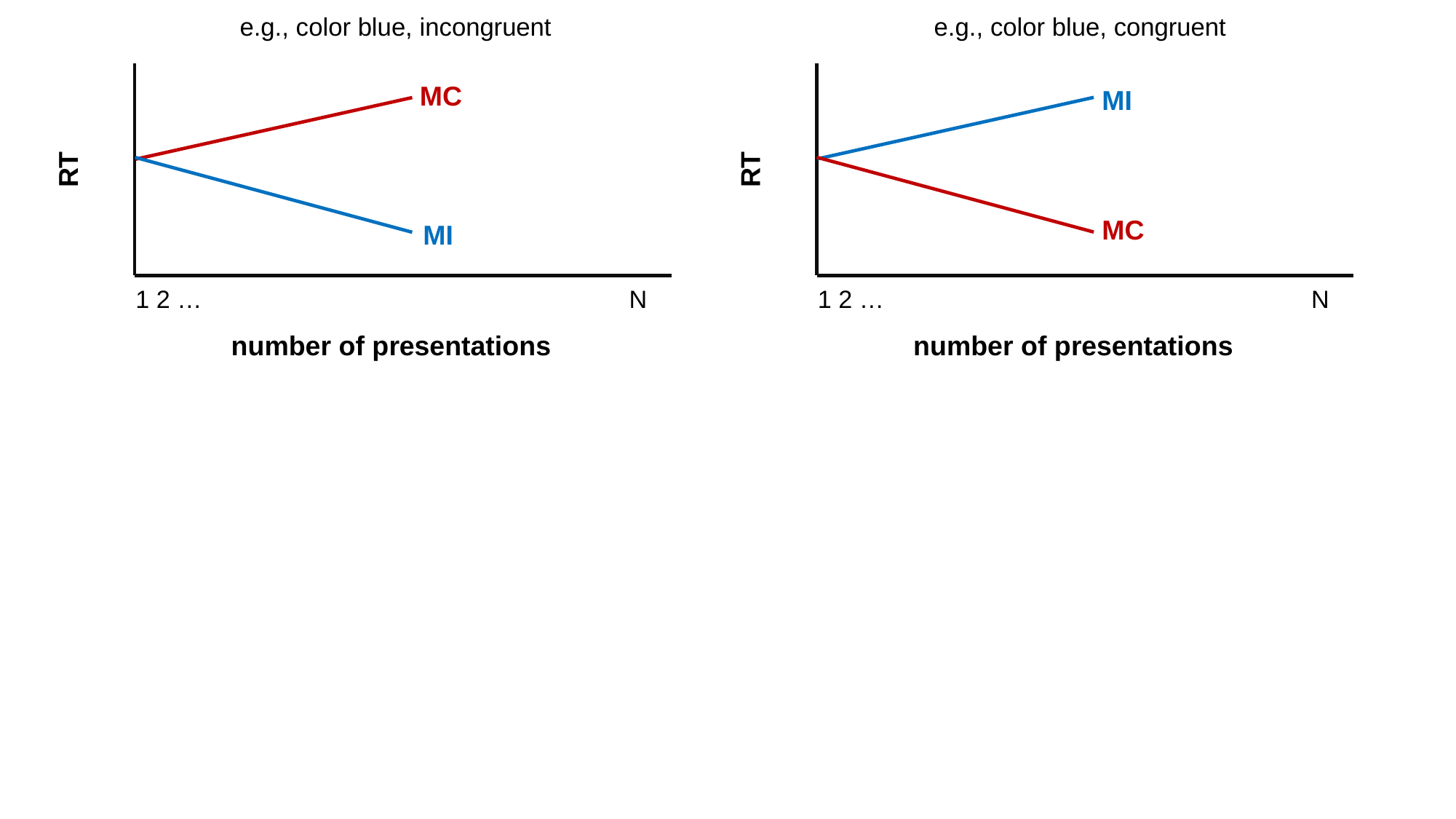

e.g., color blue, incongruent
e.g., color blue, congruent
RT
1 2 …                                                              N
number of presentations
RT
1 2 …                                                              N
number of presentations
MC
MI
MC
MI